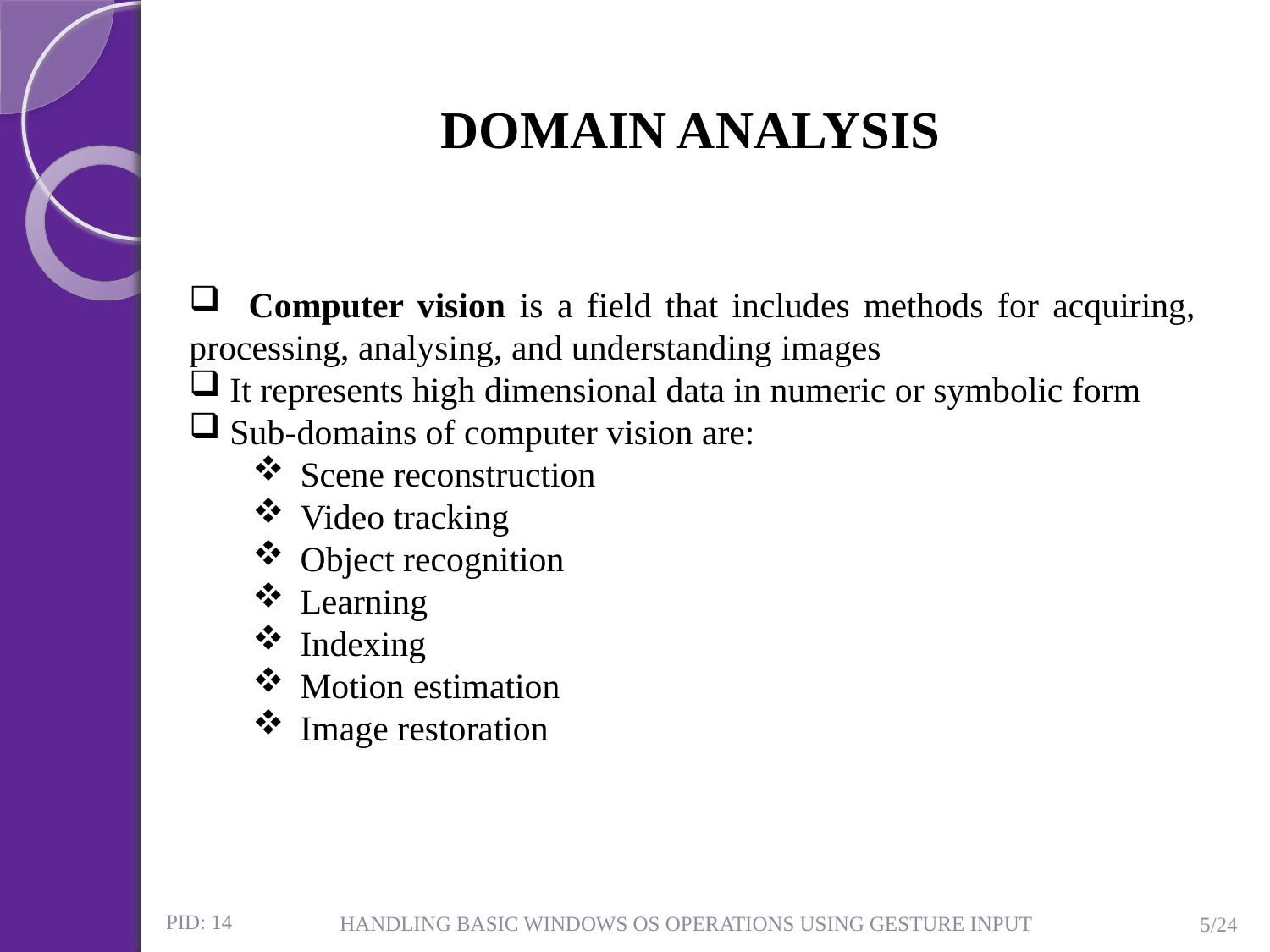

DOMAIN ANALYSIS
  Computer vision is a field that includes methods for acquiring, processing, analysing, and understanding images
 It represents high dimensional data in numeric or symbolic form
 Sub-domains of computer vision are:
Scene reconstruction
Video tracking
Object recognition
Learning
Indexing
Motion estimation
Image restoration
PID: 14
HANDLING BASIC WINDOWS OS OPERATIONS USING GESTURE INPUT
5/24